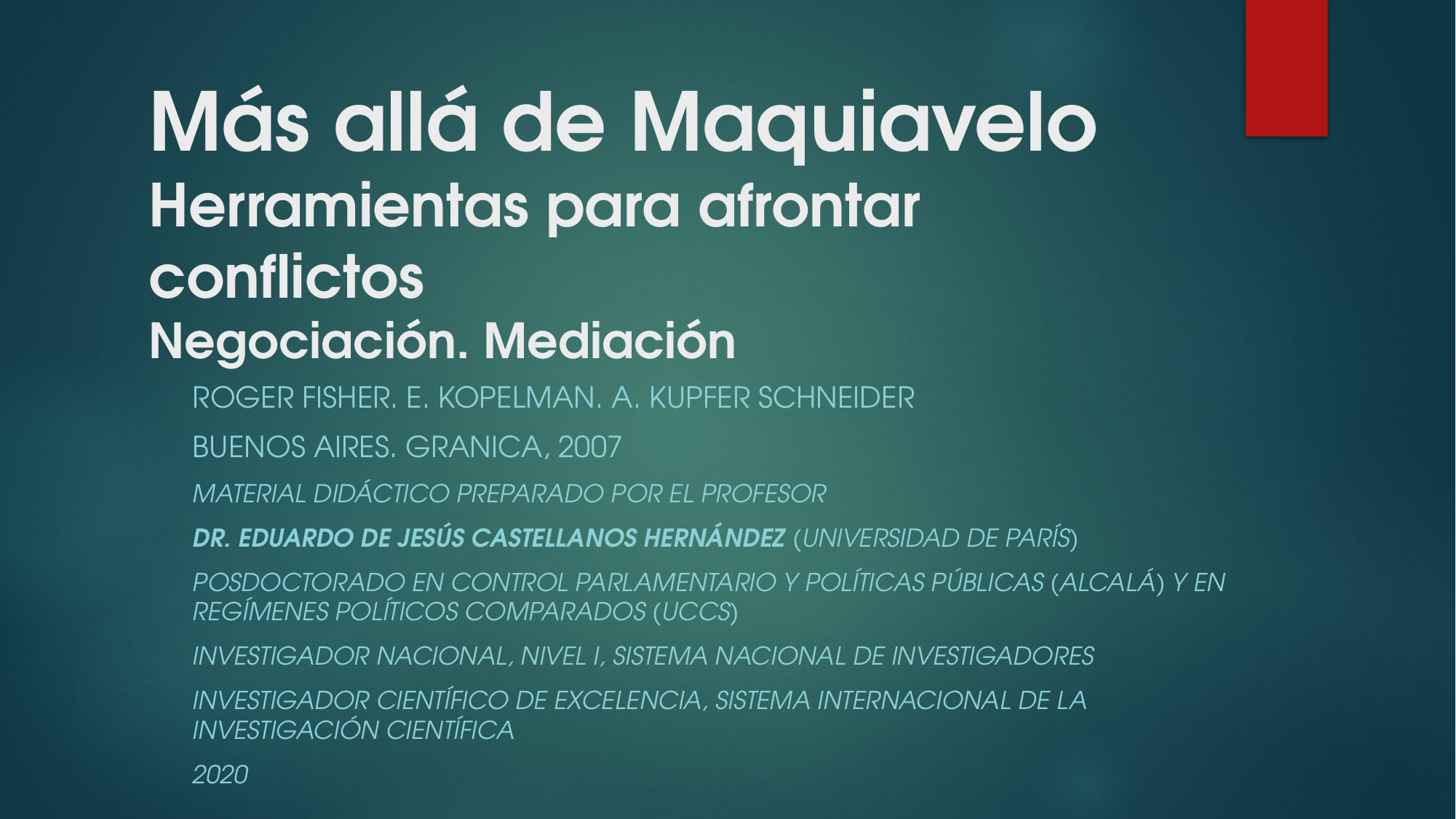

# Más allá de Maquiavelo Herramientas para afrontar conflictos Negociación. Mediación
Roger Fisher. E. Kopelman. A. Kupfer Schneider
Buenos Aires. Granica, 2007
Material didáctico preparado por el Profesor
Dr. Eduardo de Jesús Castellanos Hernández (Universidad de parís)
Posdoctorado en control parlamentario y políticas públicas (Alcalá) y en regímenes políticos comparados (uccs)
Investigador nacional, nivel i, sistema nacional de investigadores
Investigador científico de excelencia, sistema internacional de la investigación científica
2020